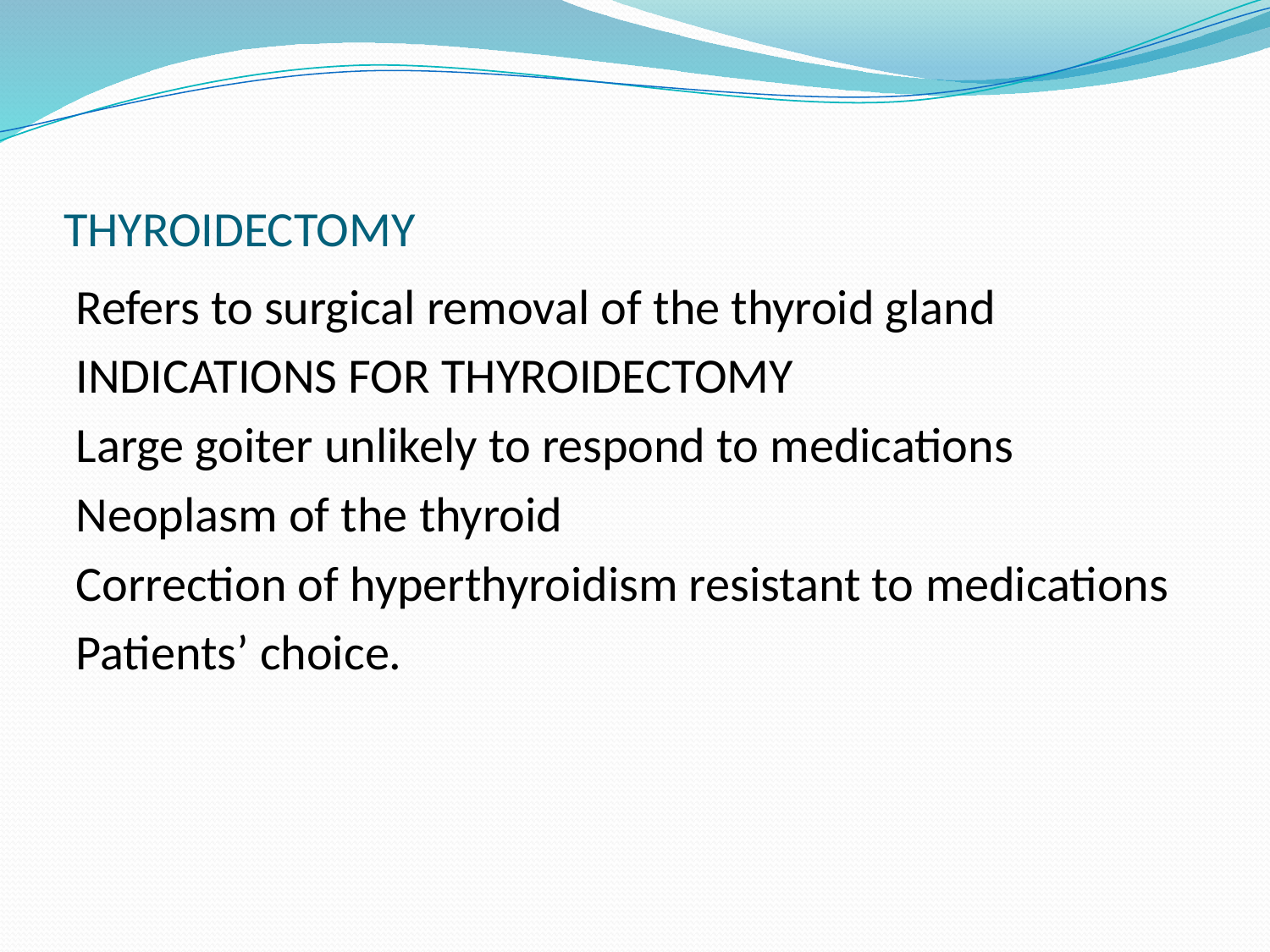

# THYROIDECTOMY
Refers to surgical removal of the thyroid gland
INDICATIONS FOR THYROIDECTOMY
Large goiter unlikely to respond to medications
Neoplasm of the thyroid
Correction of hyperthyroidism resistant to medications
Patients’ choice.